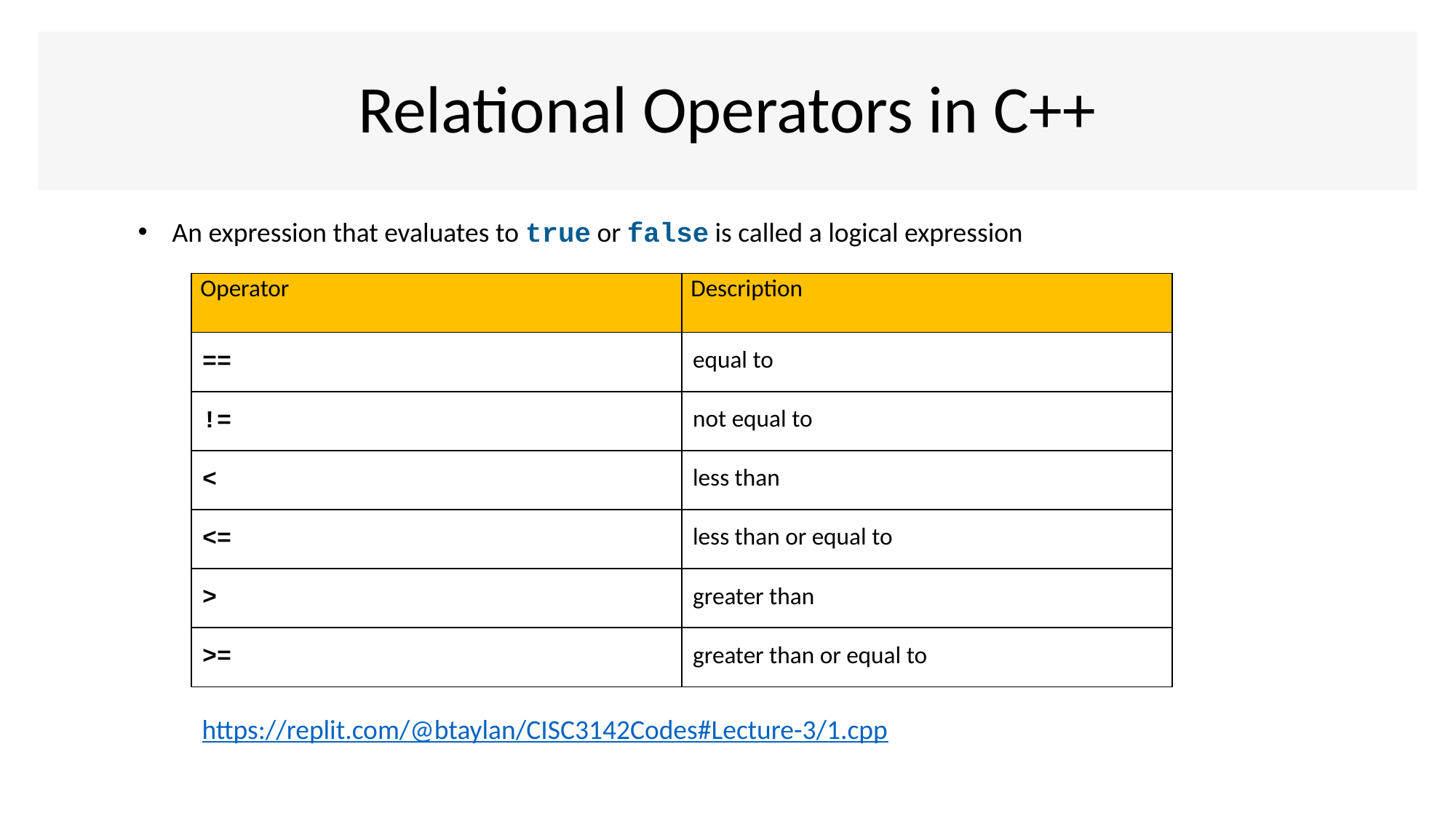

# Relational Operators in C++
An expression that evaluates to true or false is called a logical expression
| Operator | Description |
| --- | --- |
| == | equal to |
| != | not equal to |
| < | less than |
| <= | less than or equal to |
| > | greater than |
| >= | greater than or equal to |
https://replit.com/@btaylan/CISC3142Codes#Lecture-3/1.cpp